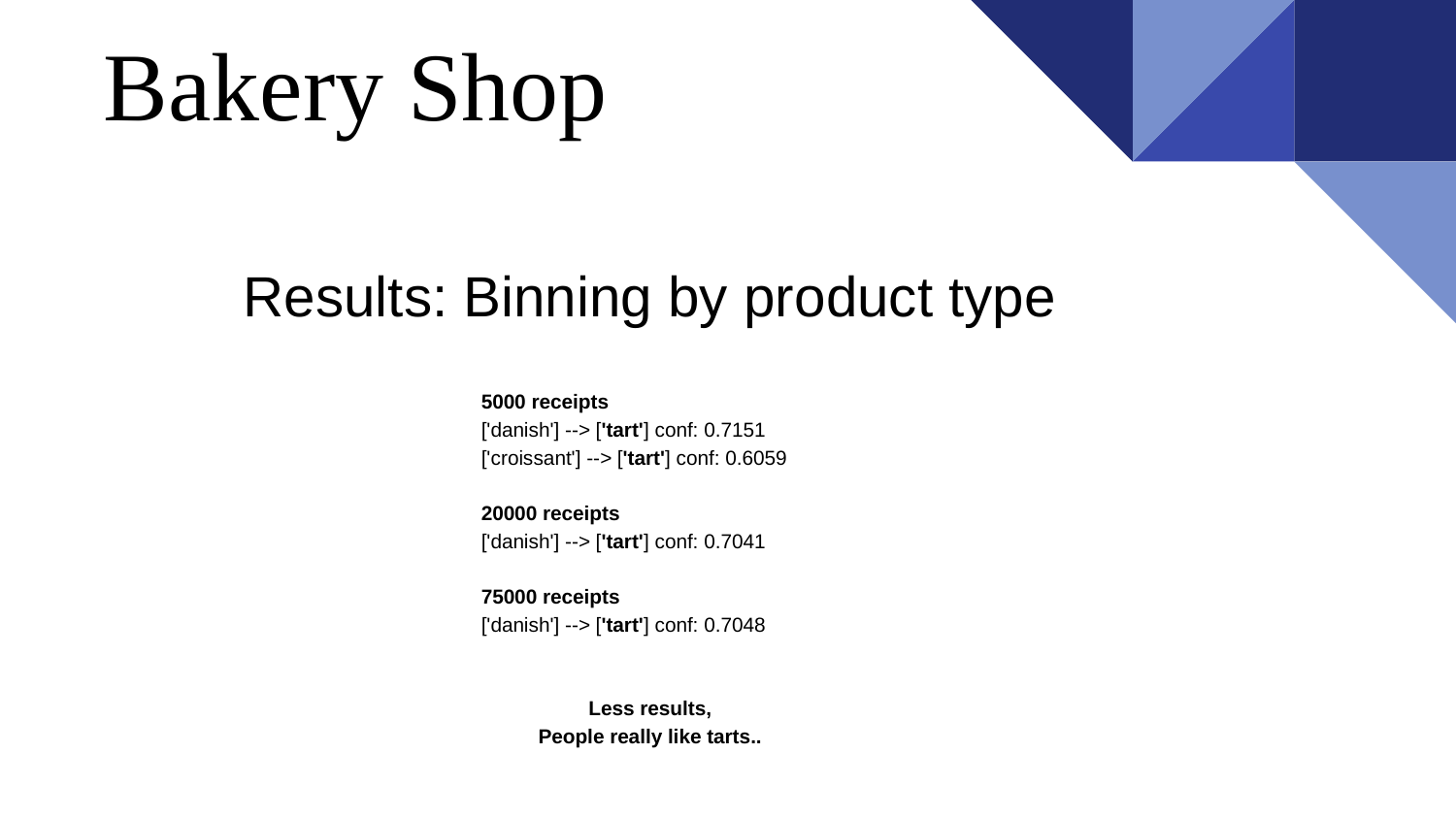

# Bakery Shop
Results: Binning by product type

5000 receipts
['danish'] --> ['tart'] conf: 0.7151
['croissant'] --> ['tart'] conf: 0.6059

20000 receipts
['danish'] --> ['tart'] conf: 0.7041

75000 receipts
['danish'] --> ['tart'] conf: 0.7048

Less results,
People really like tarts..